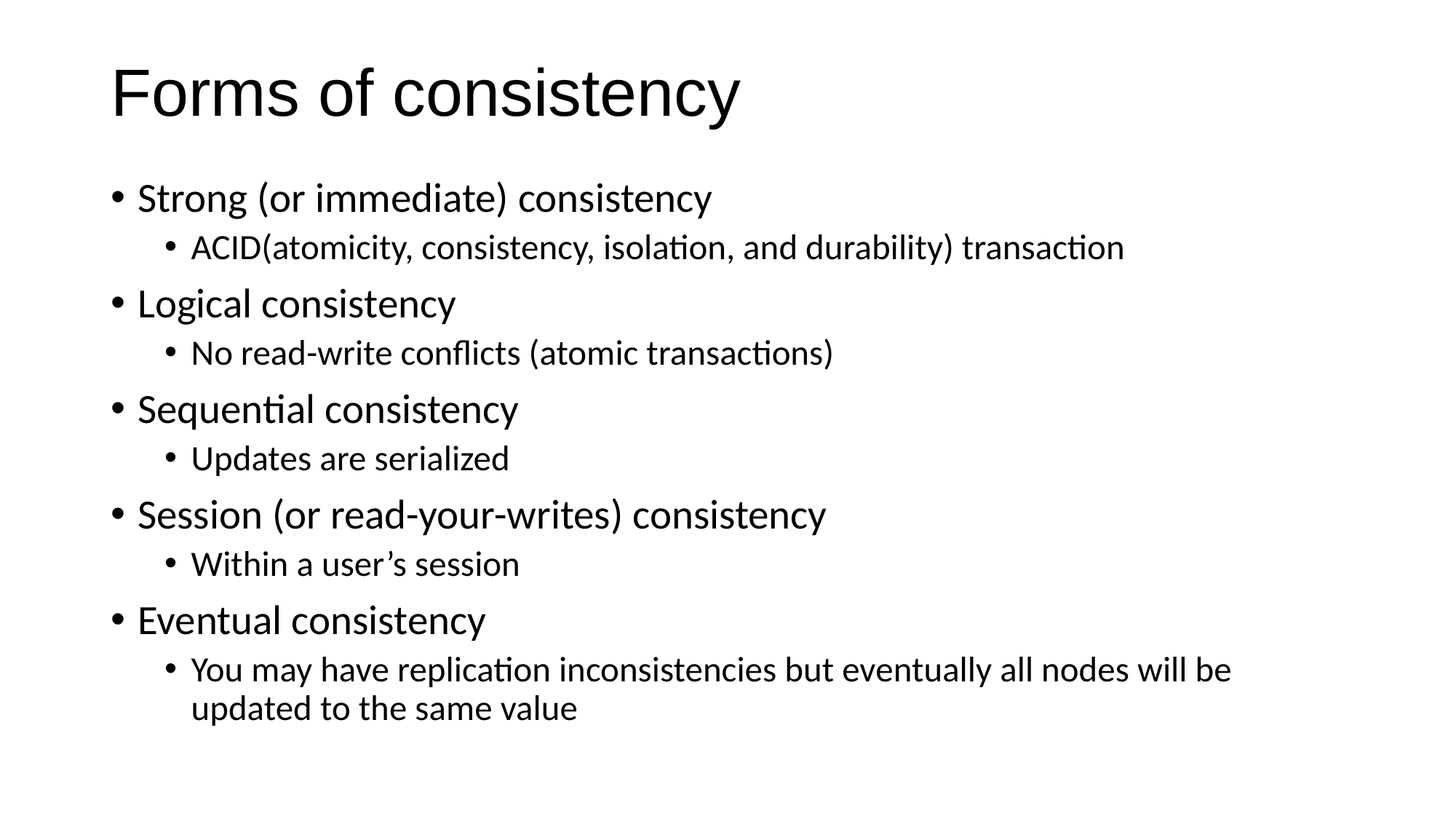

# Forms of consistency
Strong (or immediate) consistency
ACID(atomicity, consistency, isolation, and durability) transaction
Logical consistency
No read-write conflicts (atomic transactions)
Sequential consistency
Updates are serialized
Session (or read-your-writes) consistency
Within a user’s session
Eventual consistency
You may have replication inconsistencies but eventually all nodes will be updated to the same value